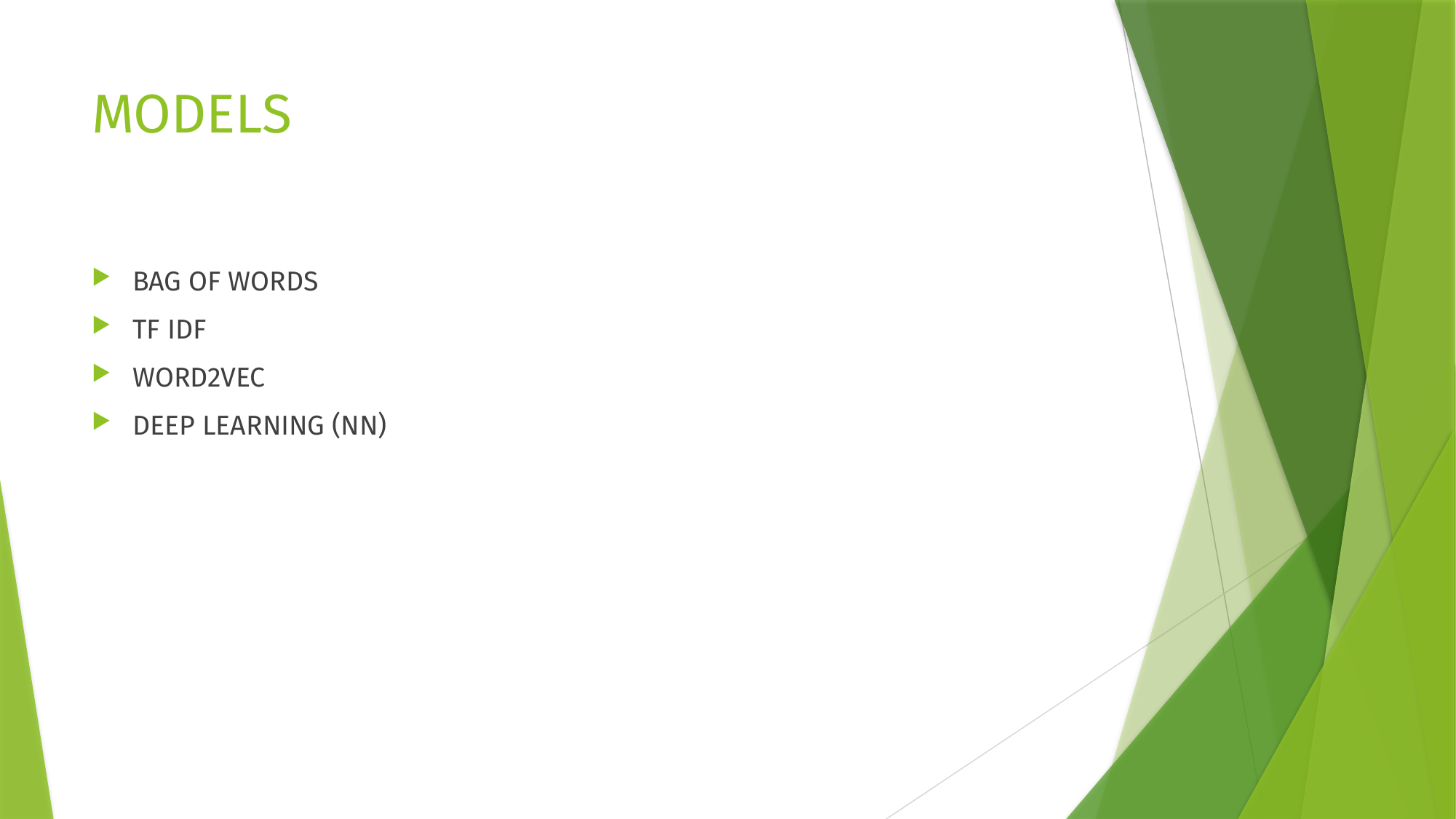

# MODELS
BAG OF WORDS
TF IDF
WORD2VEC
DEEP LEARNING (NN)